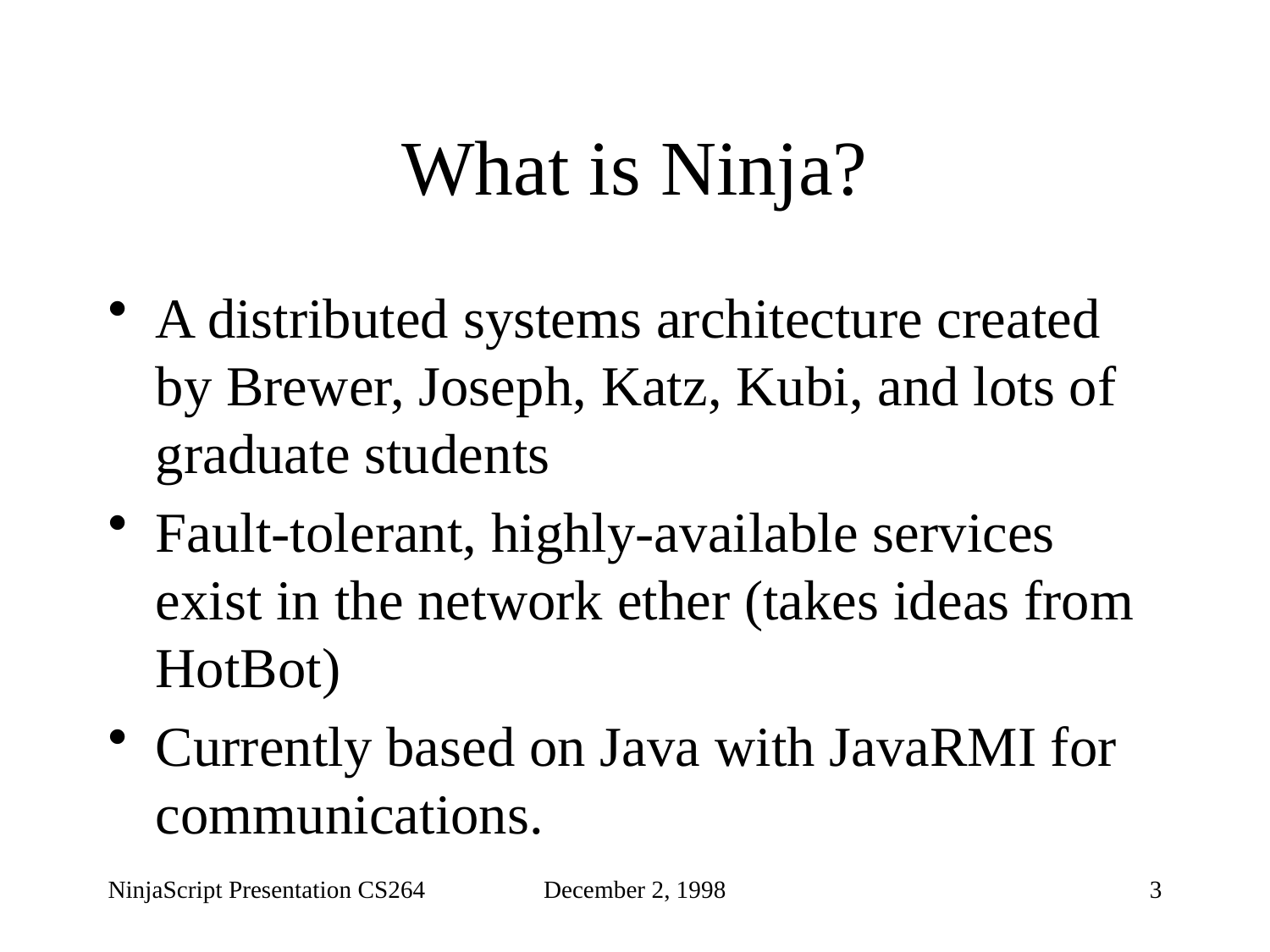

# What is Ninja?
A distributed systems architecture created by Brewer, Joseph, Katz, Kubi, and lots of graduate students
Fault-tolerant, highly-available services exist in the network ether (takes ideas from HotBot)
Currently based on Java with JavaRMI for communications.
NinjaScript Presentation CS264
December 2, 1998